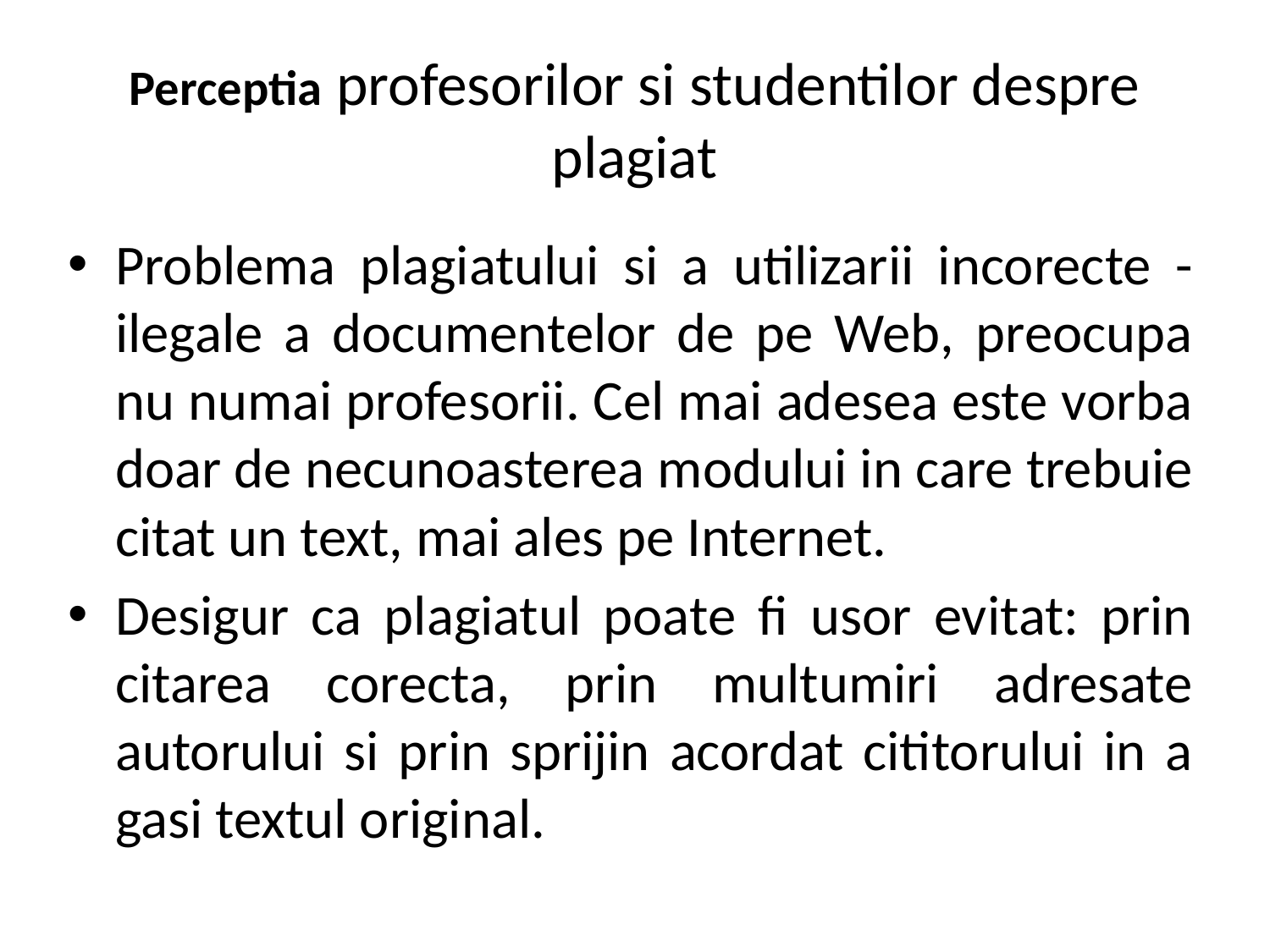

# Perceptia profesorilor si studentilor despre plagiat
Problema plagiatului si a utilizarii incorecte - ilegale a documentelor de pe Web, preocupa nu numai profesorii. Cel mai adesea este vorba doar de necunoasterea modului in care trebuie citat un text, mai ales pe Internet.
Desigur ca plagiatul poate fi usor evitat: prin citarea corecta, prin multumiri adresate autorului si prin sprijin acordat cititorului in a gasi textul original.